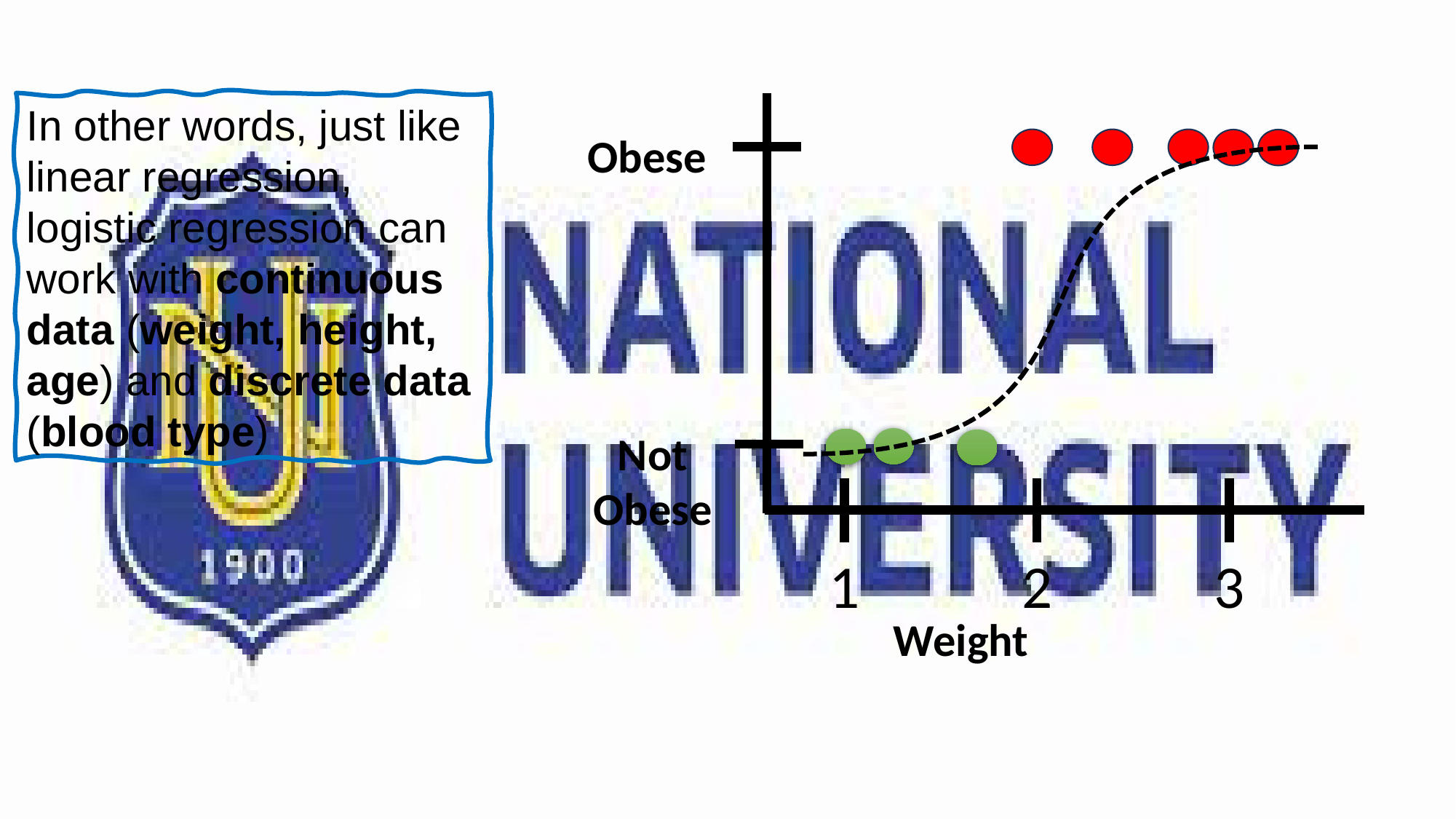

In other words, just like linear regression, logistic regression can work with continuous data (weight, height, age) and discrete data (blood type)
1
2
3
Obese

Not Obese

Weight